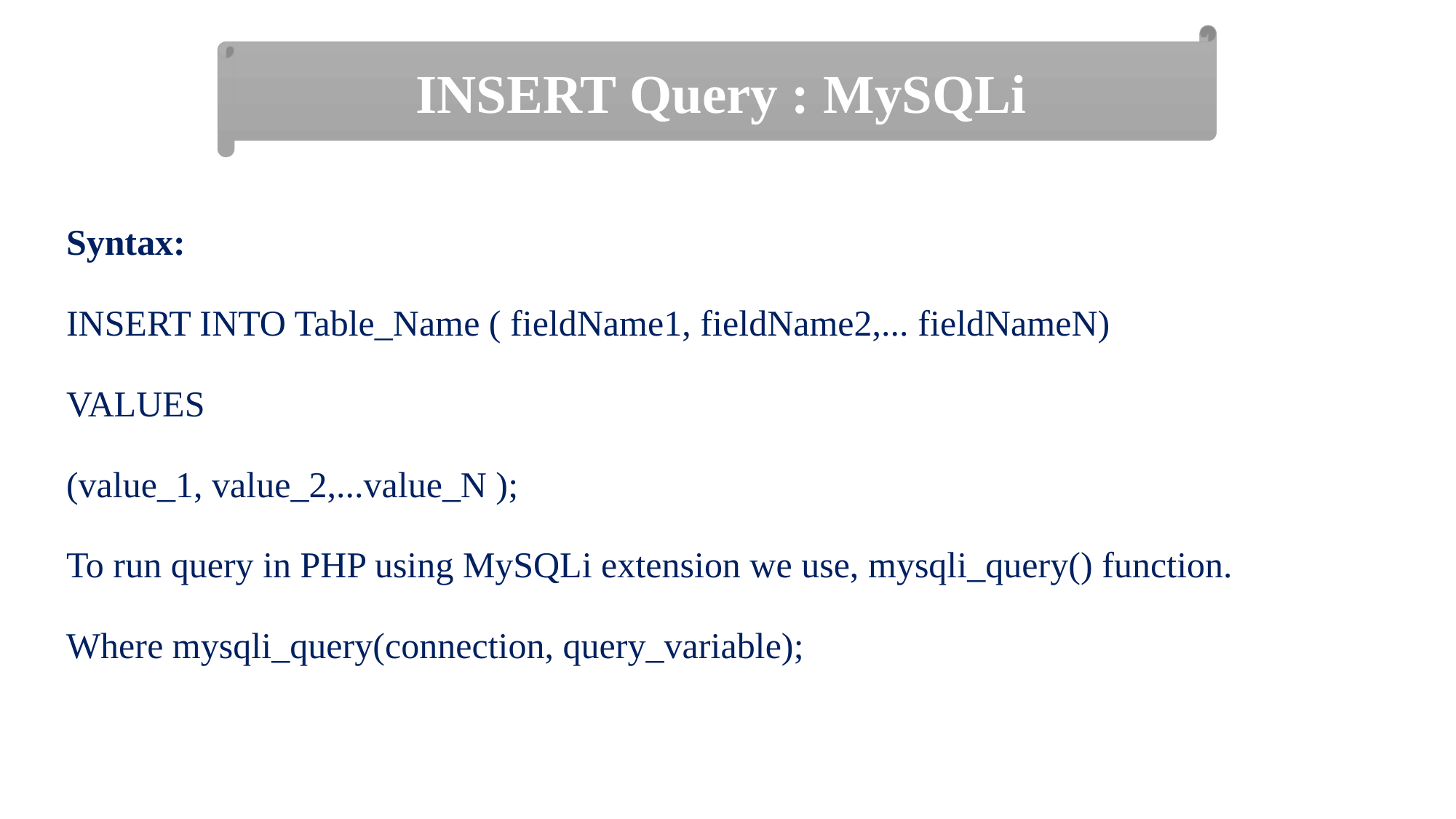

INSERT Query : MySQLi
Syntax:
INSERT INTO Table_Name ( fieldName1, fieldName2,... fieldNameN)
VALUES
(value_1, value_2,...value_N );
To run query in PHP using MySQLi extension we use, mysqli_query() function.
Where mysqli_query(connection, query_variable);